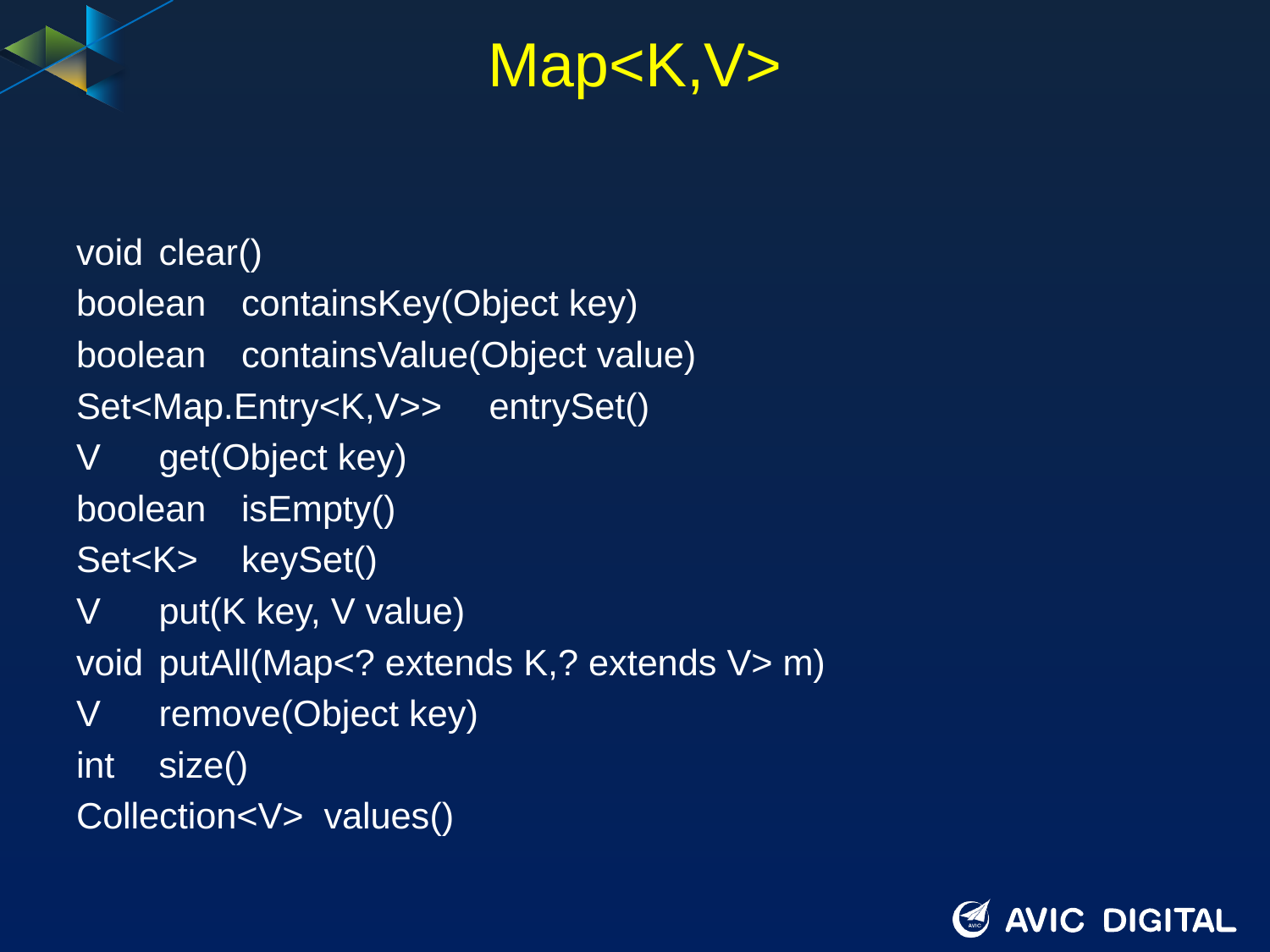

# Map<K,V>
void	clear()
boolean	containsKey(Object key)
boolean	containsValue(Object value)
Set<Map.Entry<K,V>>	entrySet()
V	get(Object key)
boolean	isEmpty()
Set<K>	keySet()
V	put(K key, V value)
void	putAll(Map<? extends K,? extends V> m)
V	remove(Object key)
int	size()
Collection<V>	values()